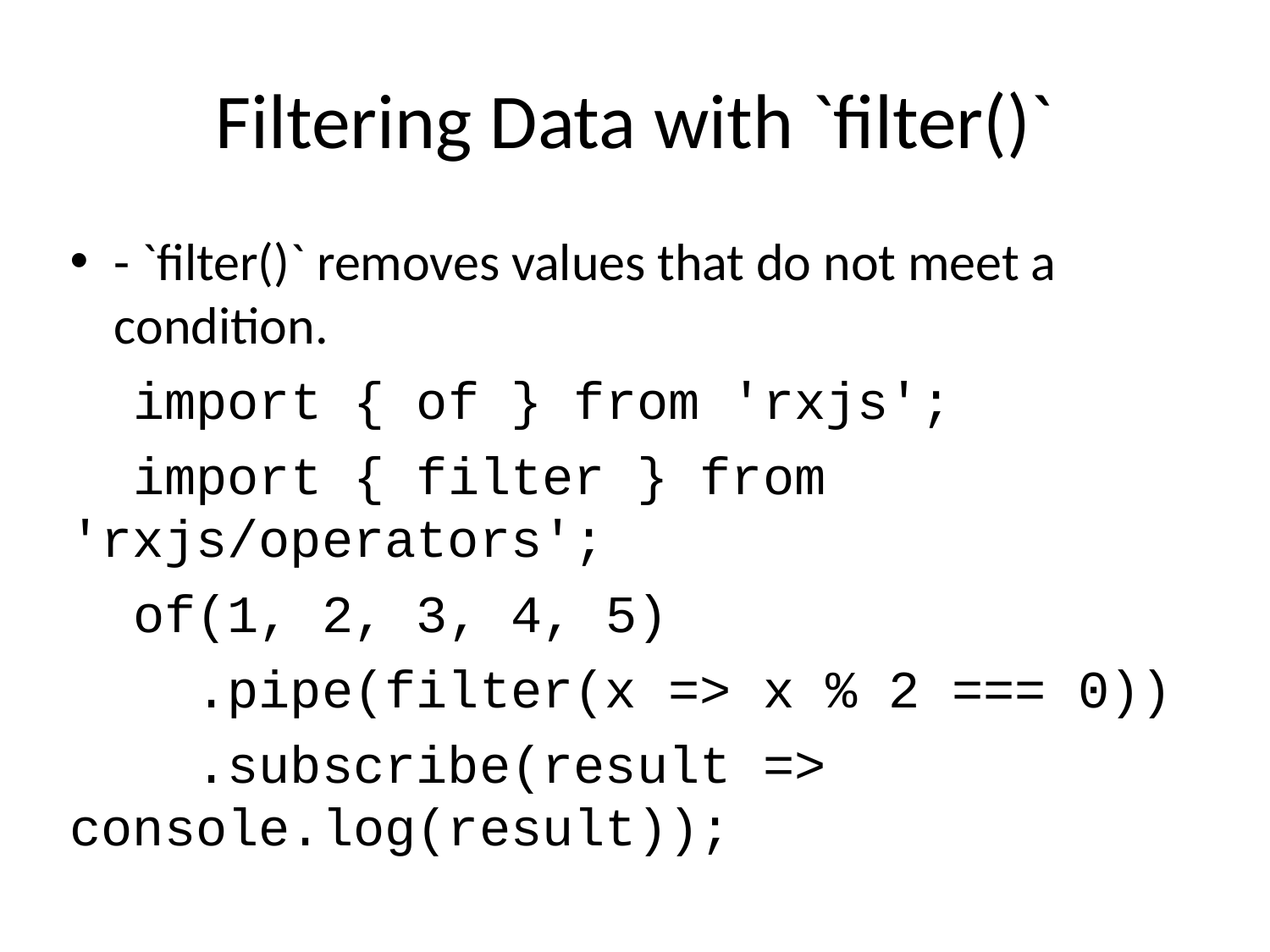

# Filtering Data with `filter()`
- `filter()` removes values that do not meet a condition.
  import { of } from 'rxjs';
  import { filter } from 'rxjs/operators';
  of(1, 2, 3, 4, 5)
    .pipe(filter(x => x % 2 === 0))
    .subscribe(result => console.log(result));